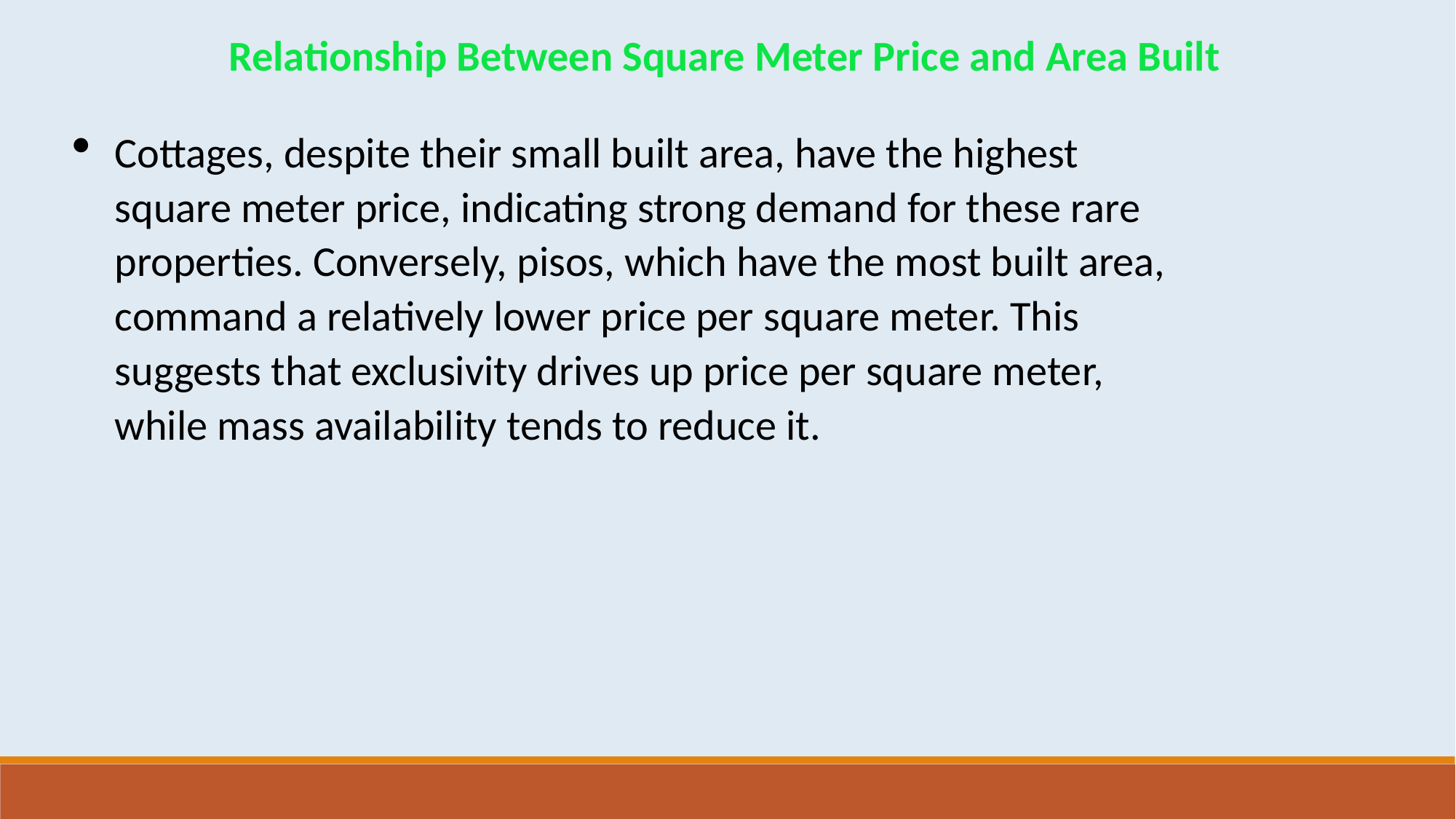

Relationship Between Square Meter Price and Area Built
Cottages, despite their small built area, have the highest square meter price, indicating strong demand for these rare properties. Conversely, pisos, which have the most built area, command a relatively lower price per square meter. This suggests that exclusivity drives up price per square meter, while mass availability tends to reduce it.